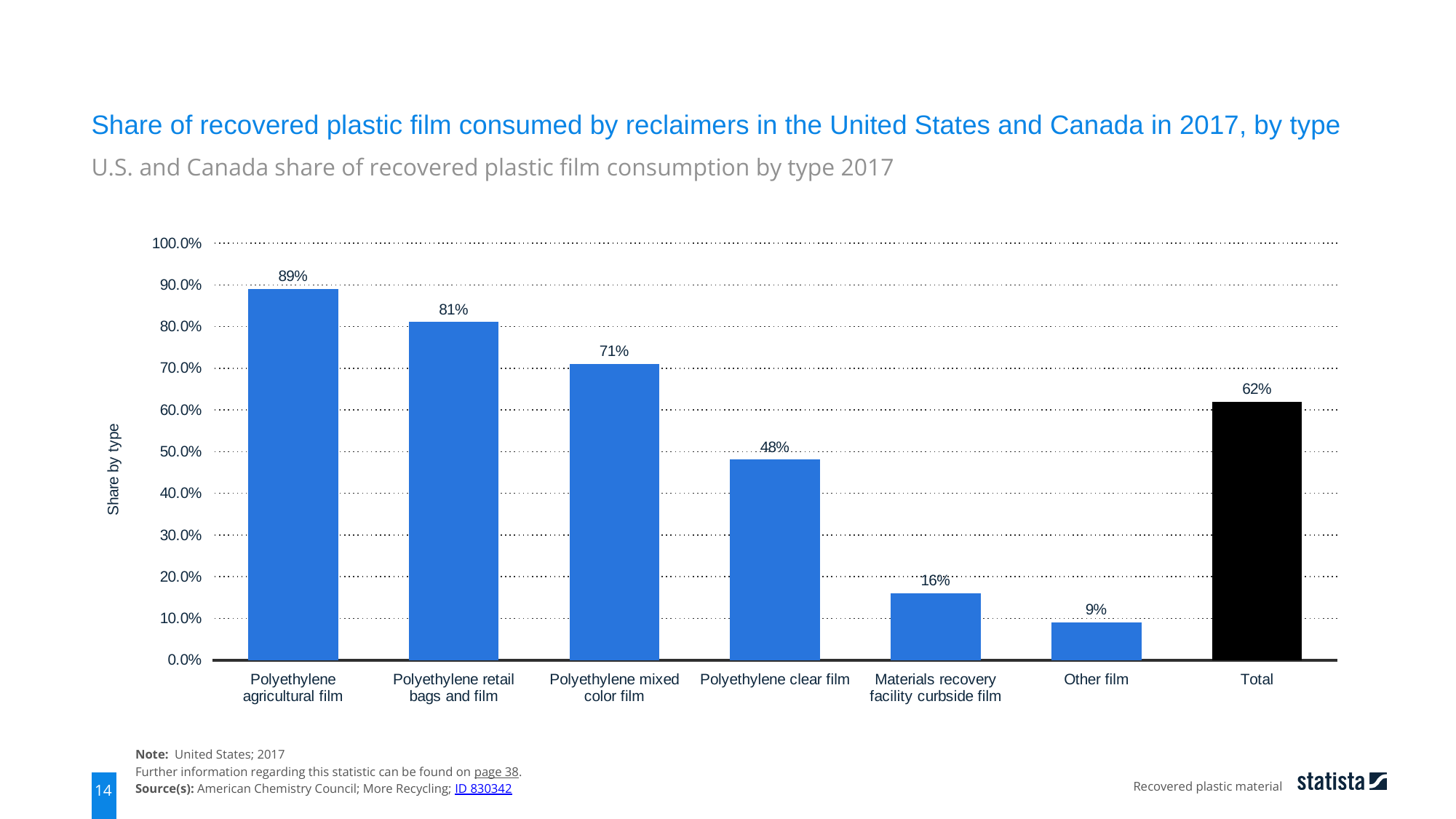

Share of recovered plastic film consumed by reclaimers in the United States and Canada in 2017, by type
U.S. and Canada share of recovered plastic film consumption by type 2017

### Chart

| Category | data |
|---|---|
| Polyethylene agricultural film | 0.89 |
| Polyethylene retail bags and film | 0.81 |
| Polyethylene mixed color film | 0.71 |
| Polyethylene clear film | 0.48 |
| Materials recovery facility curbside film | 0.16 |
| Other film | 0.09 |
| Total | 0.62 |
Note:  United States; 2017
Further information regarding this statistic can be found on page 38.
Source(s): American Chemistry Council; More Recycling; ID 830342
Recovered plastic material

14